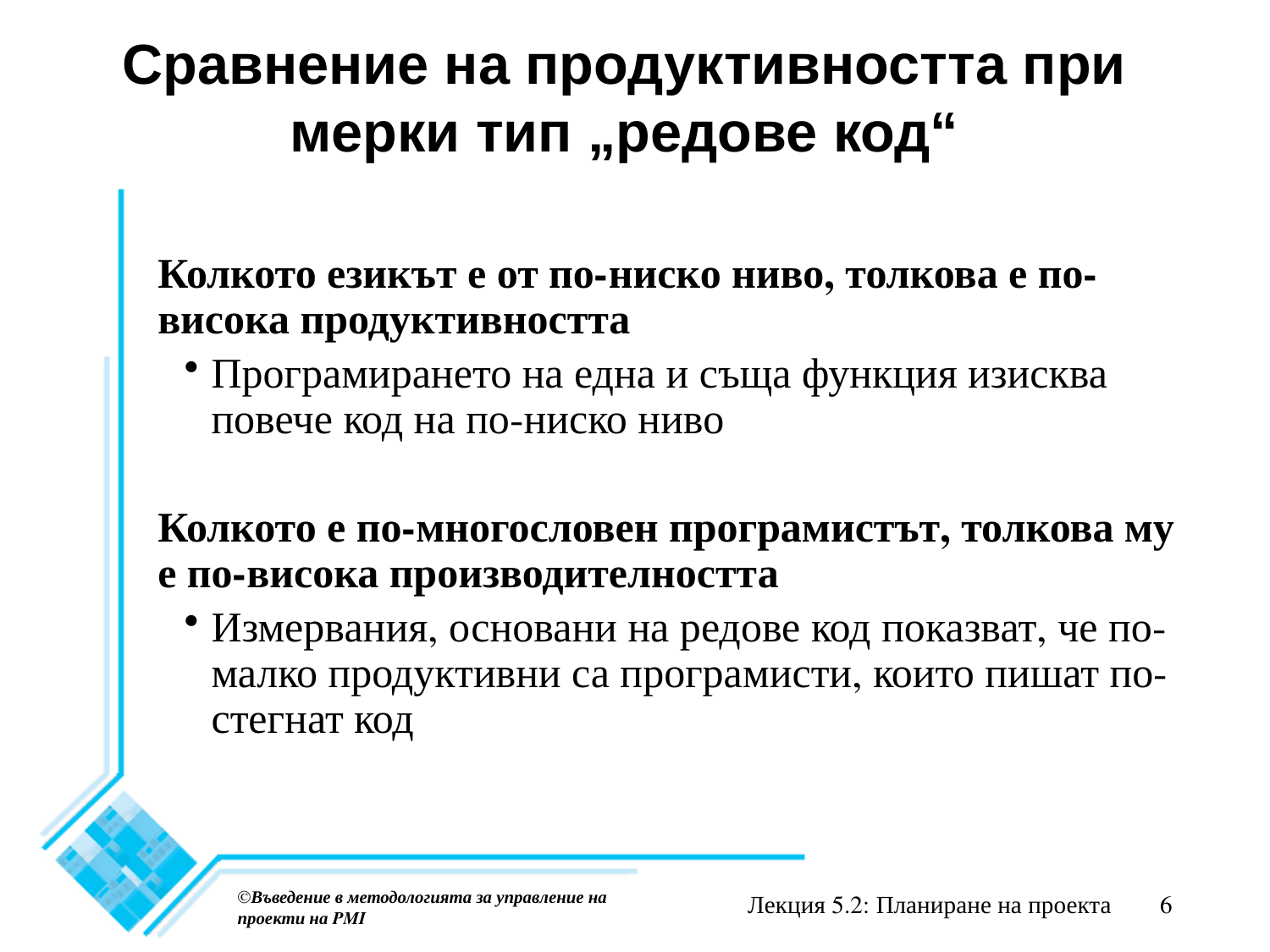

# Сравнение на продуктивността при мерки тип „редове код“

Колкото езикът е от по-ниско ниво, толкова е по-висока продуктивността
Програмирането на една и съща функция изисква повече код на по-ниско ниво

Колкото е по-многословен програмистът, толкова му е по-висока производителността
Измервания, основани на редове код показват, че по-малко продуктивни са програмисти, които пишат по-стегнат код

©Въведение в методологията за управление на проекти на PMI

Лекция 5.2: Планиране на проекта
6